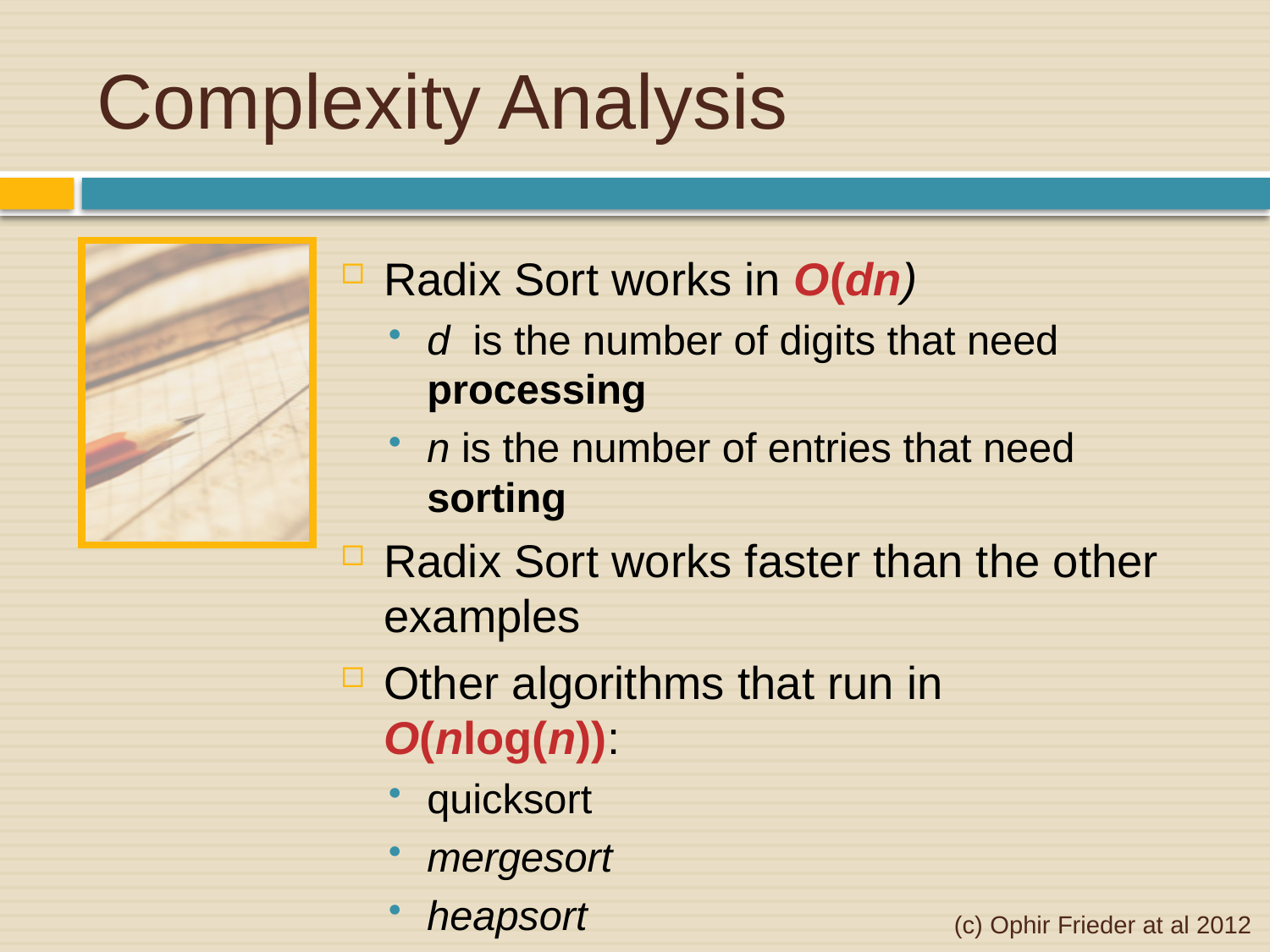

# Complexity Analysis
Radix Sort works in O(dn)
d  is the number of digits that need processing
n is the number of entries that need sorting
Radix Sort works faster than the other examples
Other algorithms that run in
O(nlog(n)):
quicksort
mergesort
heapsort

(c) Ophir Frieder at al 2012